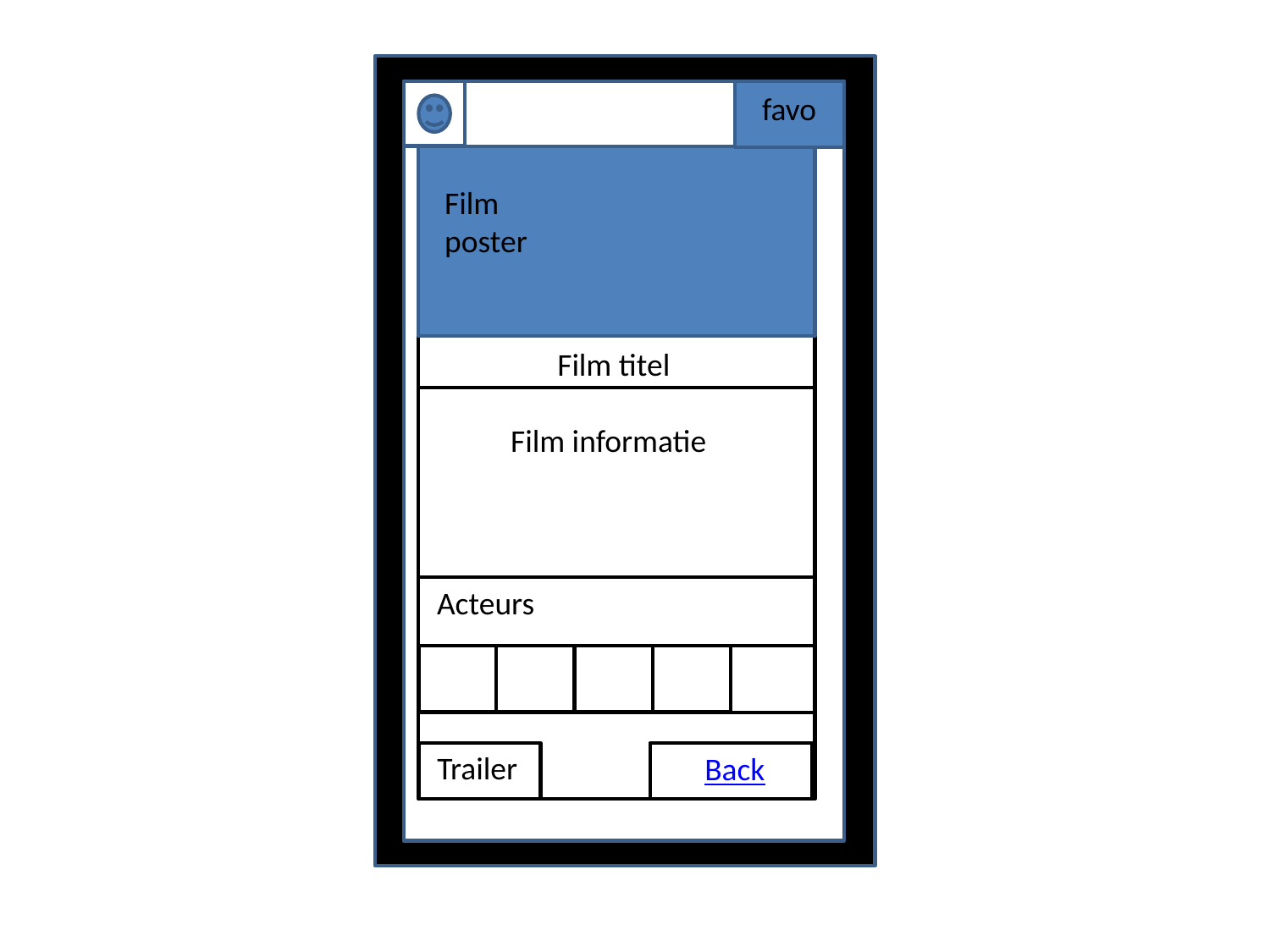

favo

Film
poster
Film titel

Film informatie
Acteurs

Trailer

Back